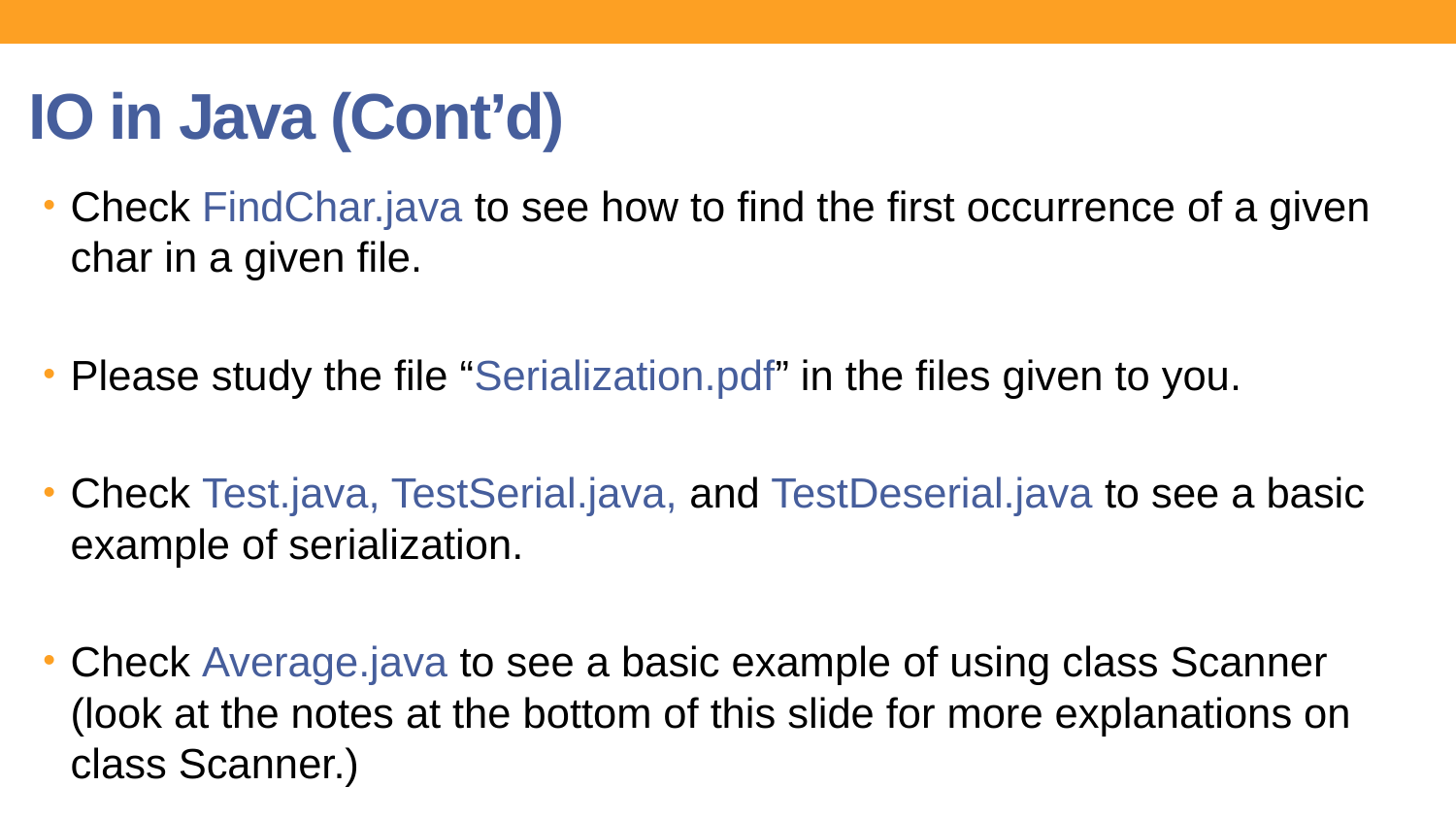

IO in Java (Cont’d)
Check FindChar.java to see how to find the first occurrence of a given char in a given file.

Please study the file “Serialization.pdf” in the files given to you.

Check Test.java, TestSerial.java, and TestDeserial.java to see a basic example of serialization.

Check Average.java to see a basic example of using class Scanner (look at the notes at the bottom of this slide for more explanations on class Scanner.)